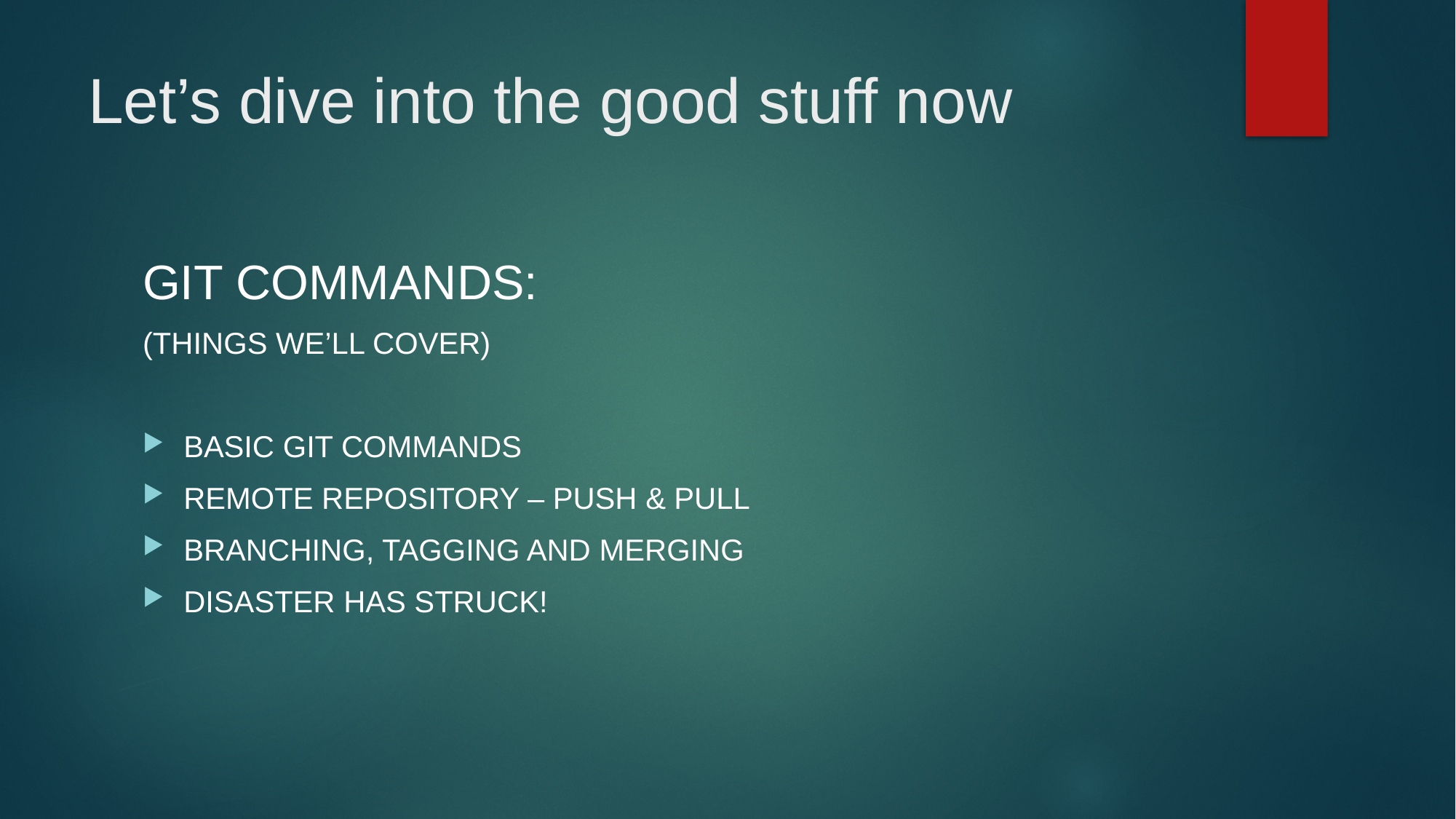

# Let’s dive into the good stuff now
GIT COMMANDS:
(THINGS WE’LL COVER)

BASIC GIT COMMANDS
REMOTE REPOSITORY – PUSH & PULL
BRANCHING, TAGGING AND MERGING
DISASTER HAS STRUCK!